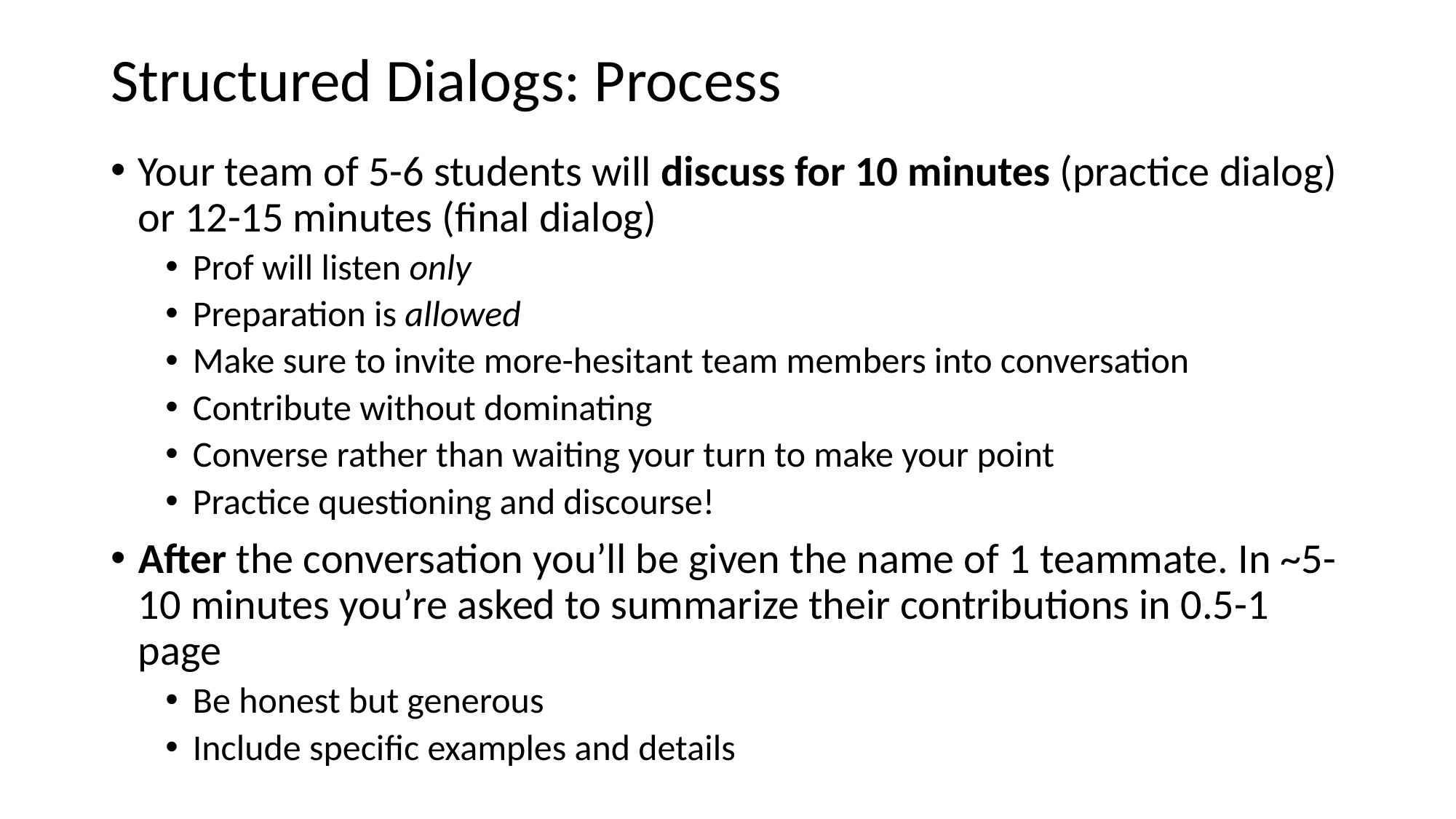

# Structured Dialogs: Process
Your team of 5-6 students will discuss for 10 minutes (practice dialog) or 12-15 minutes (final dialog)
Prof will listen only
Preparation is allowed
Make sure to invite more-hesitant team members into conversation
Contribute without dominating
Converse rather than waiting your turn to make your point
Practice questioning and discourse!
After the conversation you’ll be given the name of 1 teammate. In ~5-10 minutes you’re asked to summarize their contributions in 0.5-1 page
Be honest but generous
Include specific examples and details